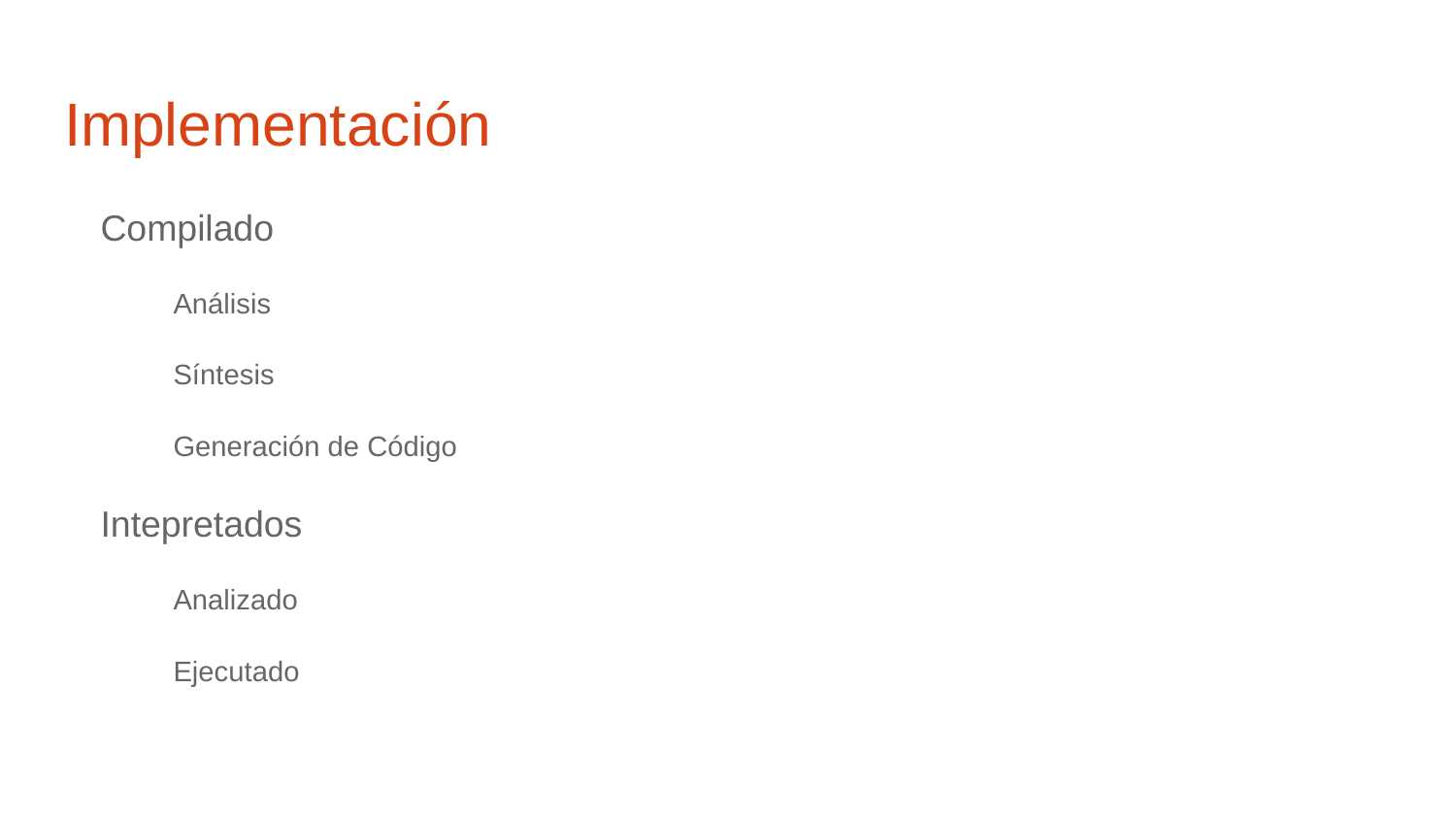

# Implementación
Compilado
Análisis
Síntesis
Generación de Código
Intepretados
Analizado
Ejecutado